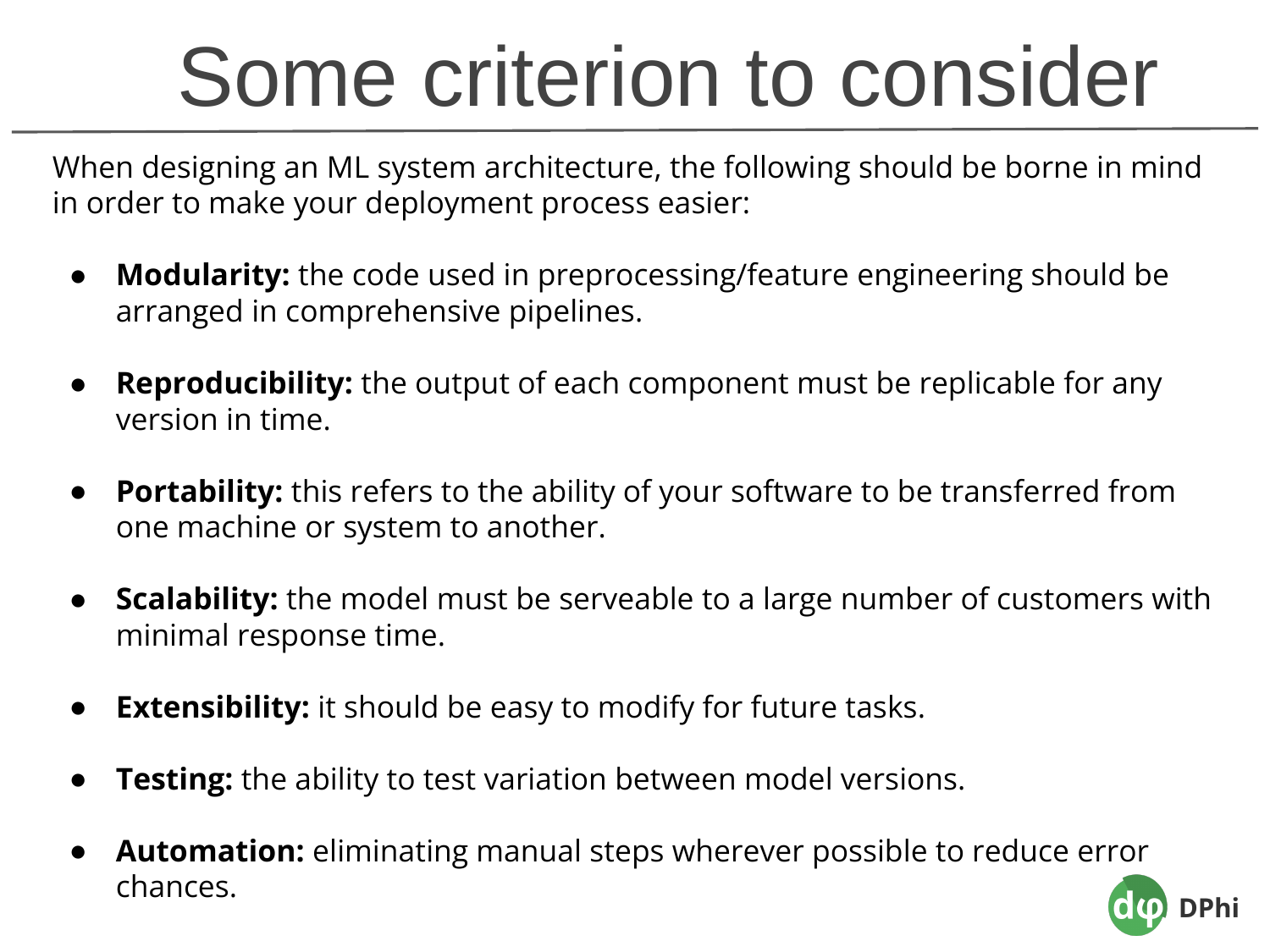

Some criterion to consider
When designing an ML system architecture, the following should be borne in mind in order to make your deployment process easier:

Modularity: the code used in preprocessing/feature engineering should be arranged in comprehensive pipelines.

Reproducibility: the output of each component must be replicable for any version in time.

Portability: this refers to the ability of your software to be transferred from one machine or system to another.

Scalability: the model must be serveable to a large number of customers with minimal response time.

Extensibility: it should be easy to modify for future tasks.

Testing: the ability to test variation between model versions.

Automation: eliminating manual steps wherever possible to reduce error chances.